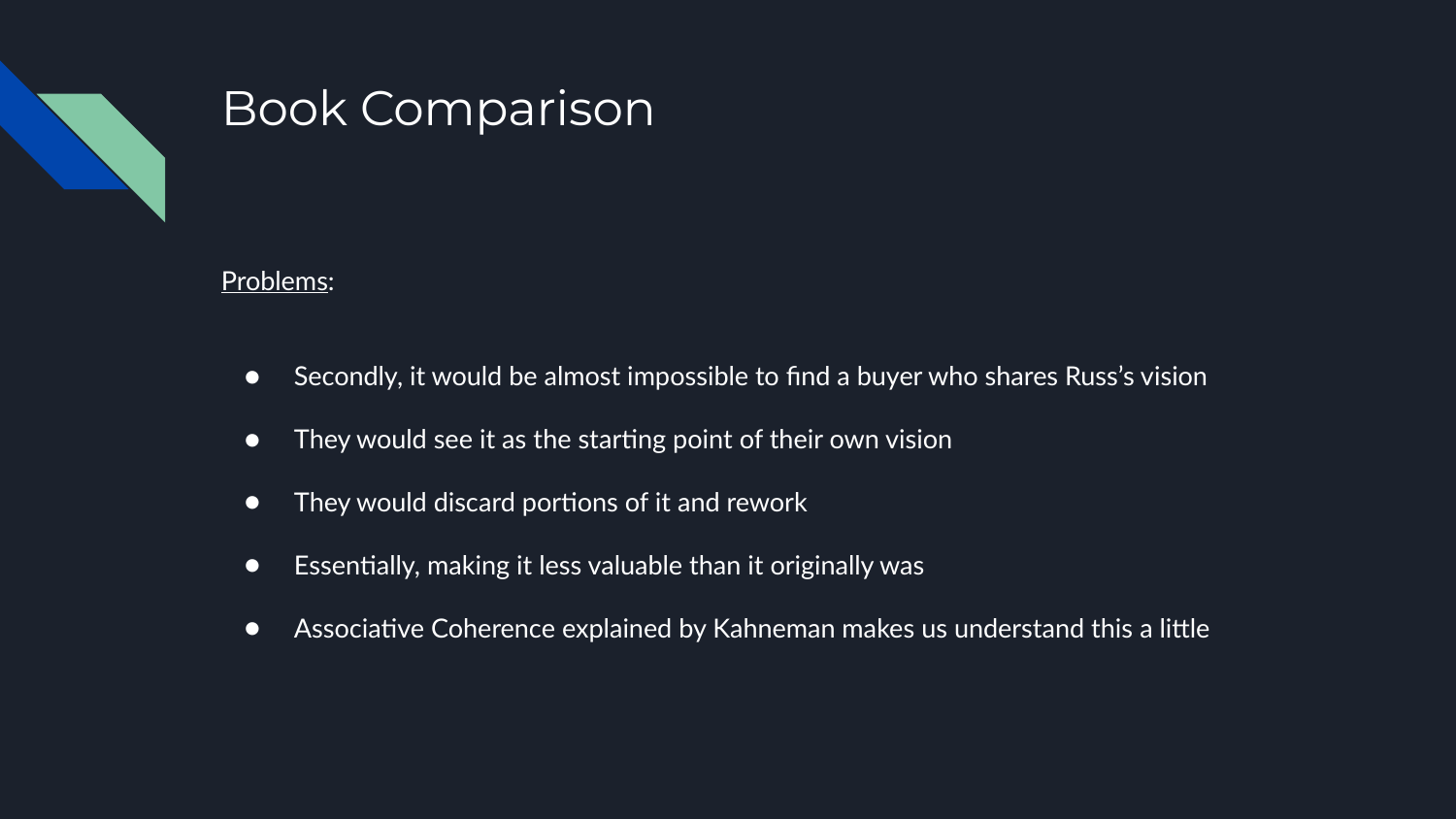

# Book Comparison
Problems:
Secondly, it would be almost impossible to find a buyer who shares Russ’s vision
They would see it as the starting point of their own vision
They would discard portions of it and rework
Essentially, making it less valuable than it originally was
Associative Coherence explained by Kahneman makes us understand this a little